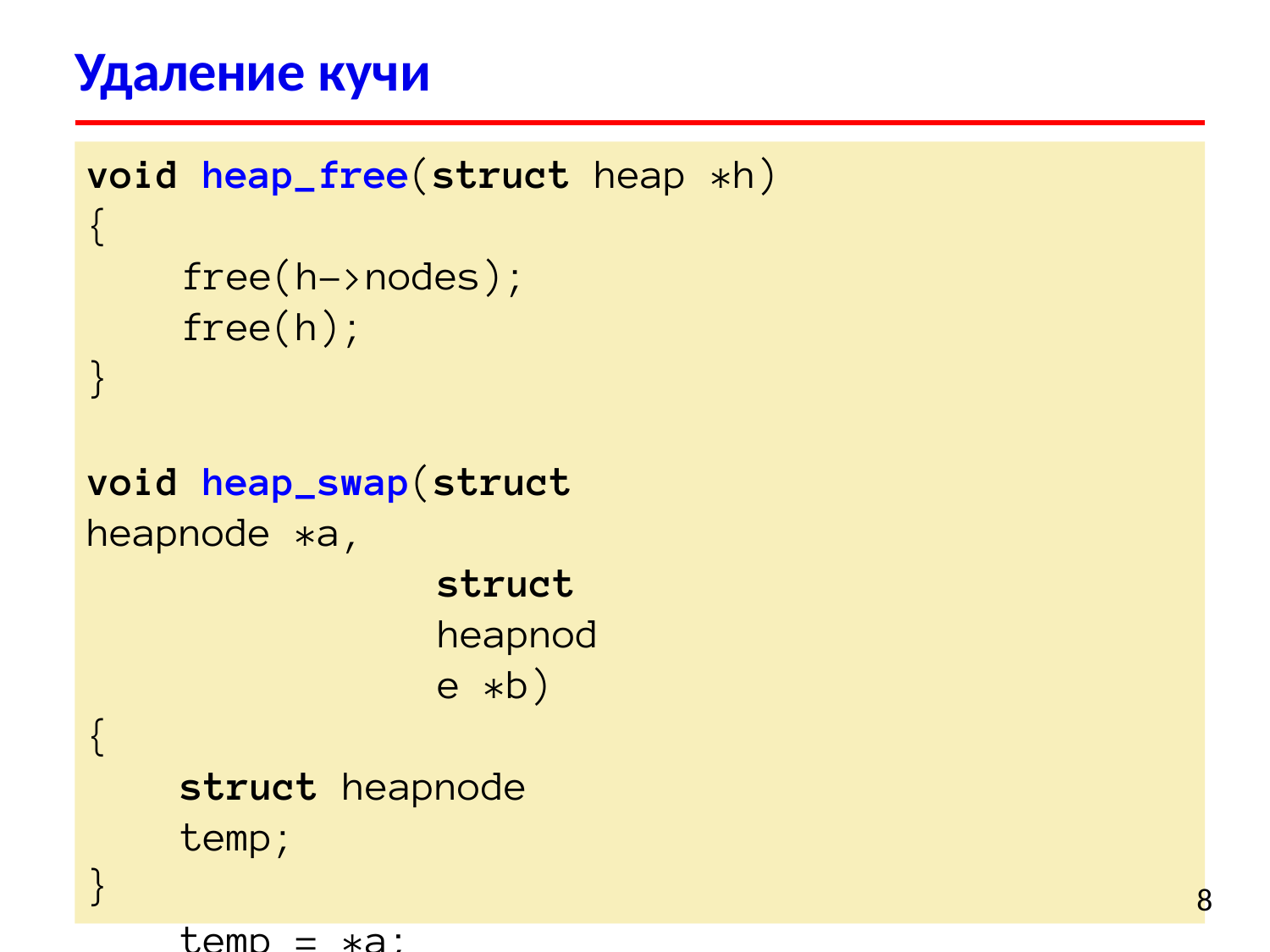

# Удаление кучи

void heap_free(struct heap *h)
{
free(h->nodes);  free(h);
}

void heap_swap(struct heapnode *a,
struct heapnode *b)
{
struct heapnode temp;

temp = *a;
*a = *b;
*b = temp;
}
8